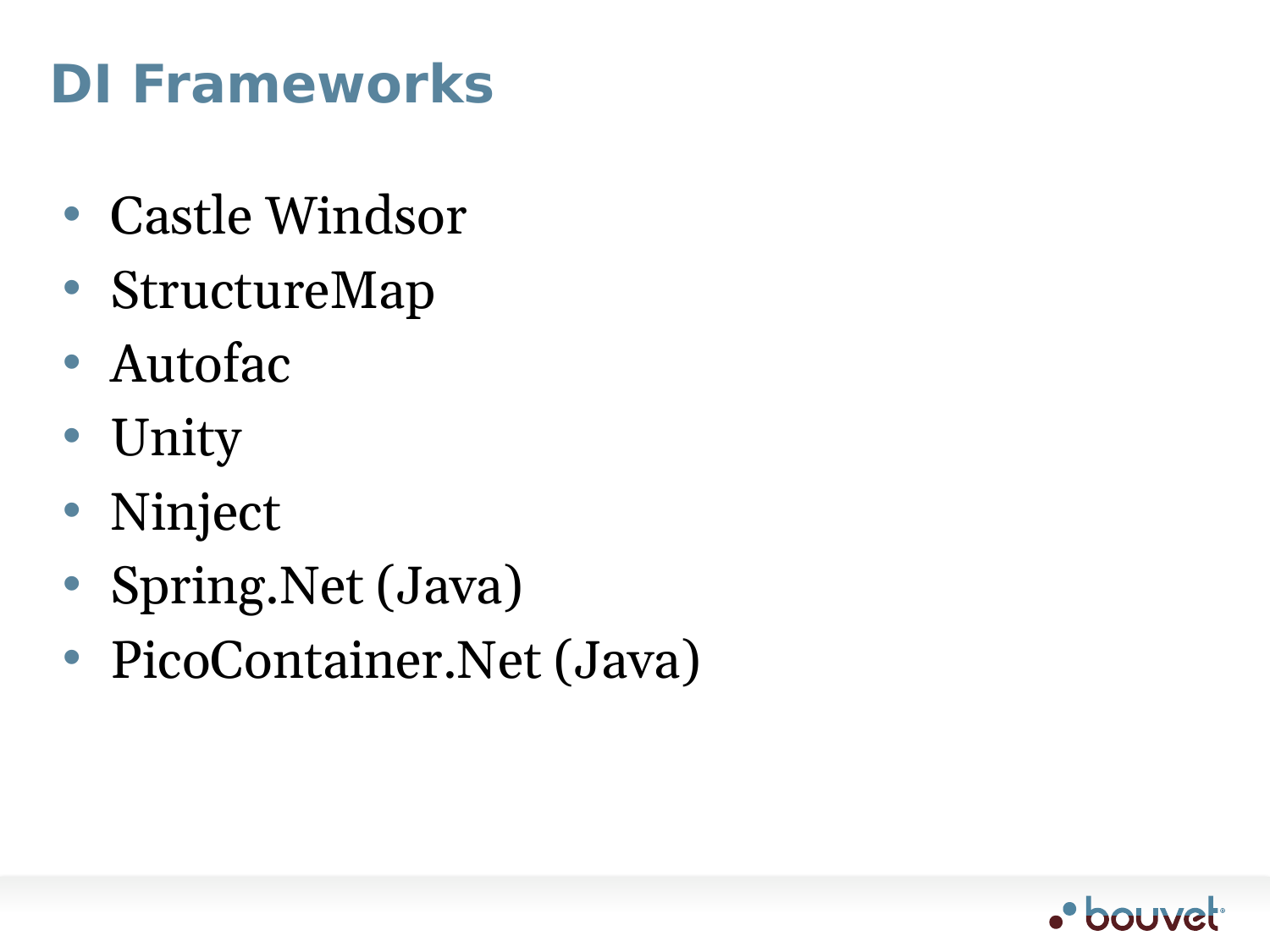

# DI Frameworks
Castle Windsor
StructureMap
Autofac
Unity
Ninject
Spring.Net (Java)
PicoContainer.Net (Java)